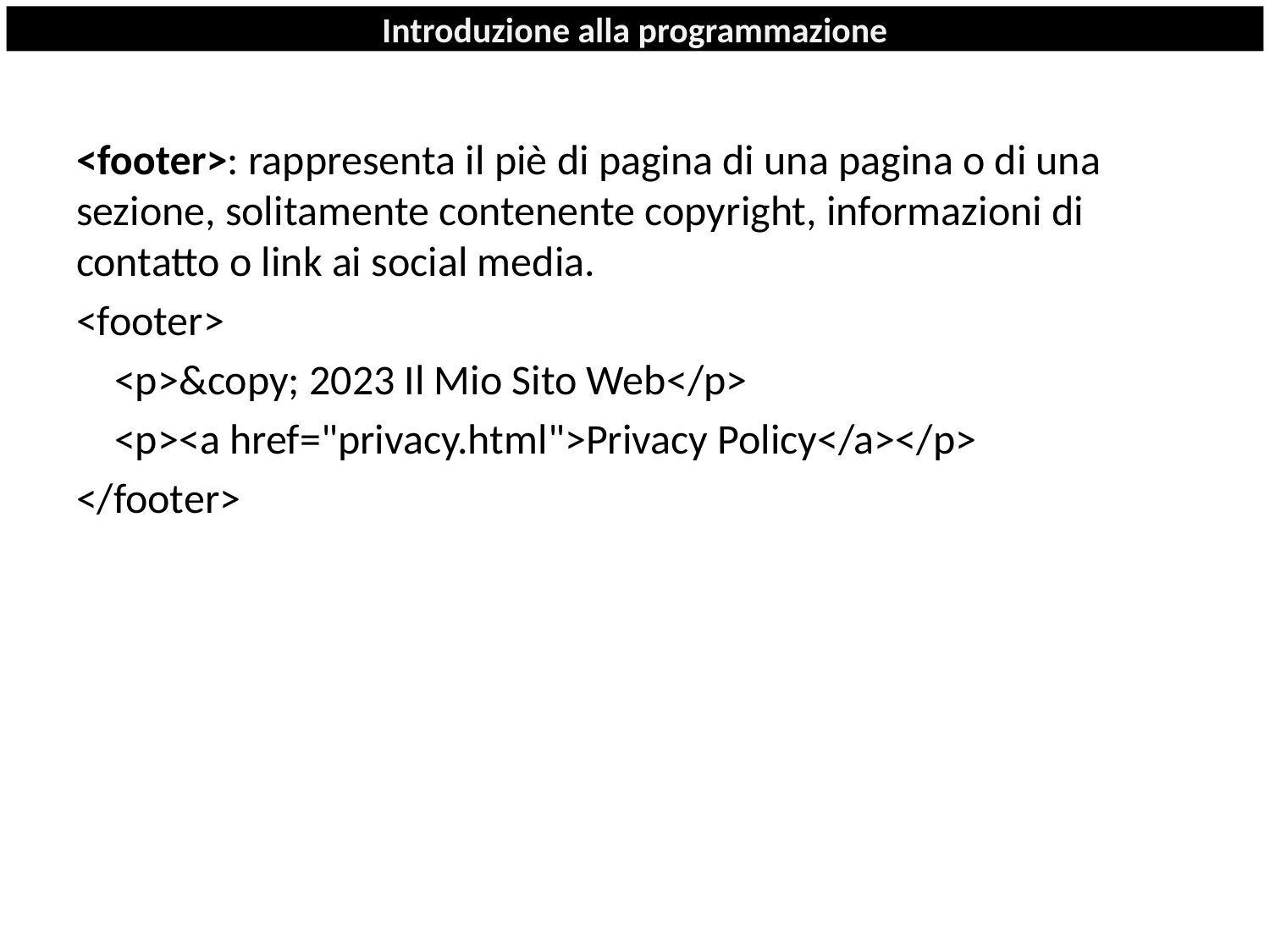

# Introduzione alla programmazione
<footer>: rappresenta il piè di pagina di una pagina o di una sezione, solitamente contenente copyright, informazioni di contatto o link ai social media.
<footer>
    <p>&copy; 2023 Il Mio Sito Web</p>
    <p><a href="privacy.html">Privacy Policy</a></p>
</footer>